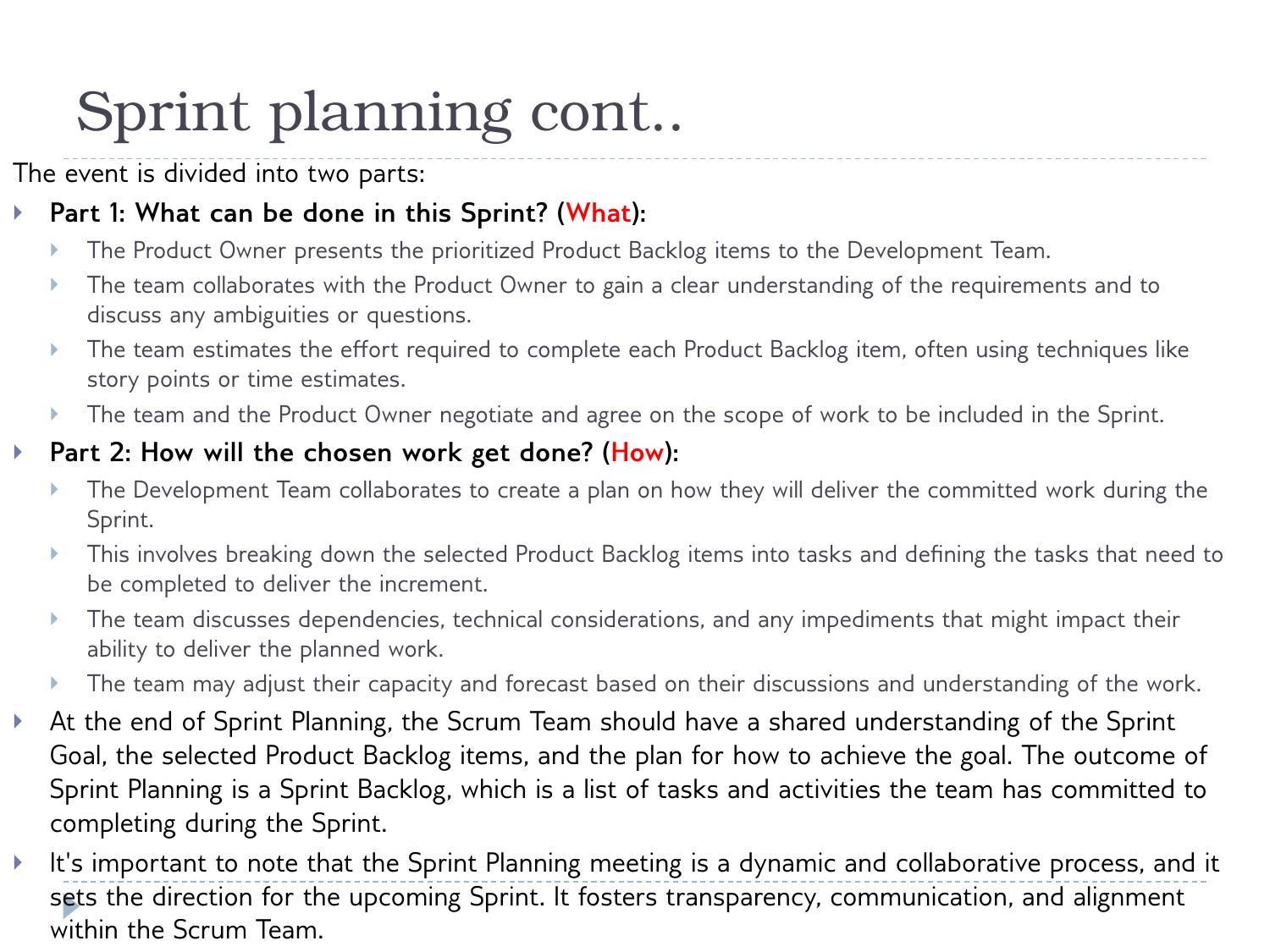

# Sprint planning cont..
The event is divided into two parts:
Part 1: What can be done in this Sprint? (What):
The Product Owner presents the prioritized Product Backlog items to the Development Team.
The team collaborates with the Product Owner to gain a clear understanding of the requirements and to discuss any ambiguities or questions.
The team estimates the effort required to complete each Product Backlog item, often using techniques like story points or time estimates.
The team and the Product Owner negotiate and agree on the scope of work to be included in the Sprint.
Part 2: How will the chosen work get done? (How):
The Development Team collaborates to create a plan on how they will deliver the committed work during the Sprint.
This involves breaking down the selected Product Backlog items into tasks and defining the tasks that need to be completed to deliver the increment.
The team discusses dependencies, technical considerations, and any impediments that might impact their ability to deliver the planned work.
The team may adjust their capacity and forecast based on their discussions and understanding of the work.
At the end of Sprint Planning, the Scrum Team should have a shared understanding of the Sprint Goal, the selected Product Backlog items, and the plan for how to achieve the goal. The outcome of Sprint Planning is a Sprint Backlog, which is a list of tasks and activities the team has committed to completing during the Sprint.
It's important to note that the Sprint Planning meeting is a dynamic and collaborative process, and it sets the direction for the upcoming Sprint. It fosters transparency, communication, and alignment within the Scrum Team.